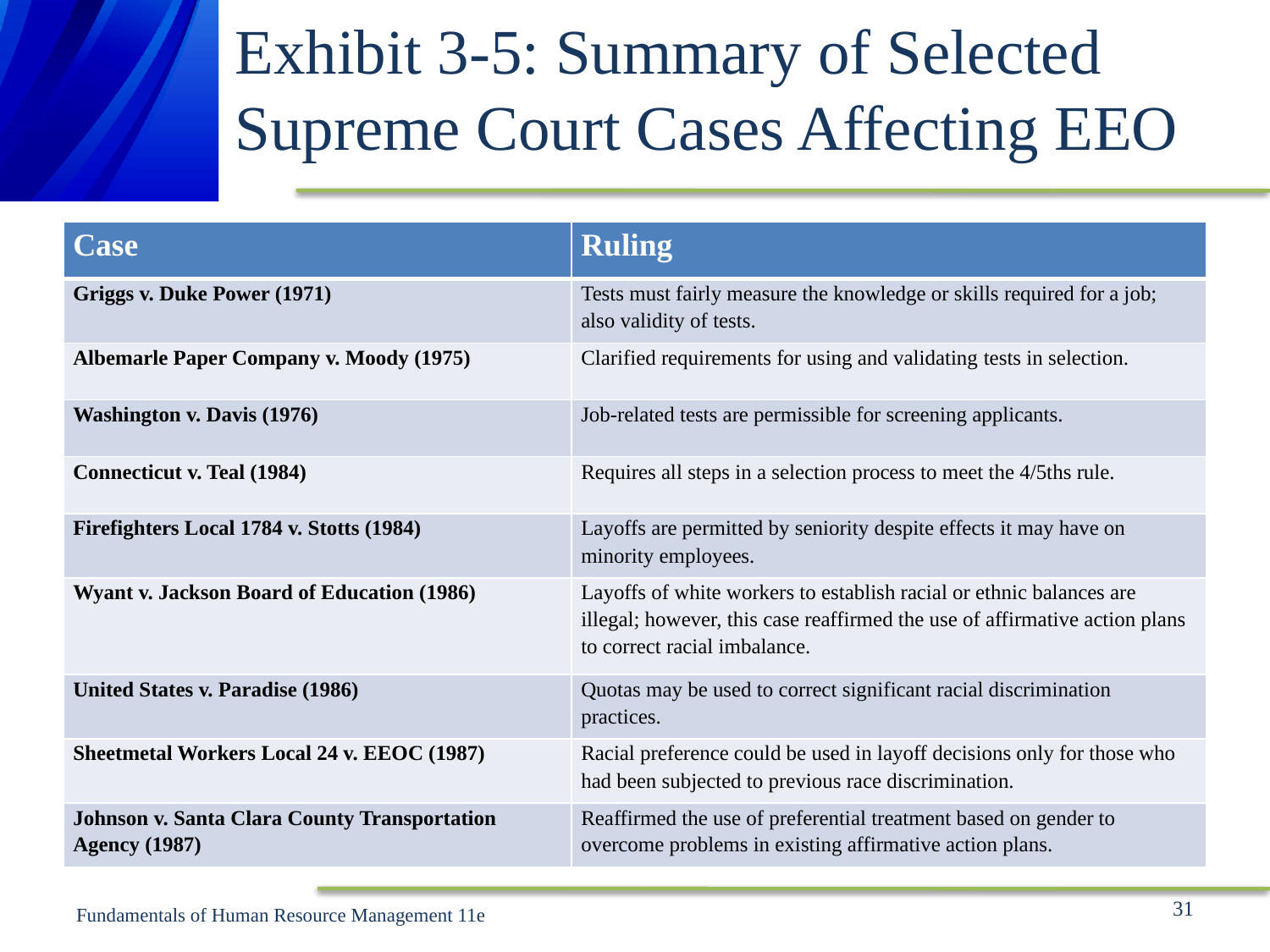

# Exhibit 3-5: Summary of Selected Supreme Court Cases Affecting EEO
| Case | Ruling |
| --- | --- |
| Griggs v. Duke Power (1971) | Tests must fairly measure the knowledge or skills required for a job; also validity of tests. |
| Albemarle Paper Company v. Moody (1975) | Clarified requirements for using and validating tests in selection. |
| Washington v. Davis (1976) | Job-related tests are permissible for screening applicants. |
| Connecticut v. Teal (1984) | Requires all steps in a selection process to meet the 4/5ths rule. |
| Firefighters Local 1784 v. Stotts (1984) | Layoffs are permitted by seniority despite effects it may have on minority employees. |
| Wyant v. Jackson Board of Education (1986) | Layoffs of white workers to establish racial or ethnic balances are illegal; however, this case reaffirmed the use of affirmative action plans to correct racial imbalance. |
| United States v. Paradise (1986) | Quotas may be used to correct significant racial discrimination practices. |
| Sheetmetal Workers Local 24 v. EEOC (1987) | Racial preference could be used in layoff decisions only for those who had been subjected to previous race discrimination. |
| Johnson v. Santa Clara County Transportation Agency (1987) | Reaffirmed the use of preferential treatment based on gender to overcome problems in existing affirmative action plans. |
31
Fundamentals of Human Resource Management 11e